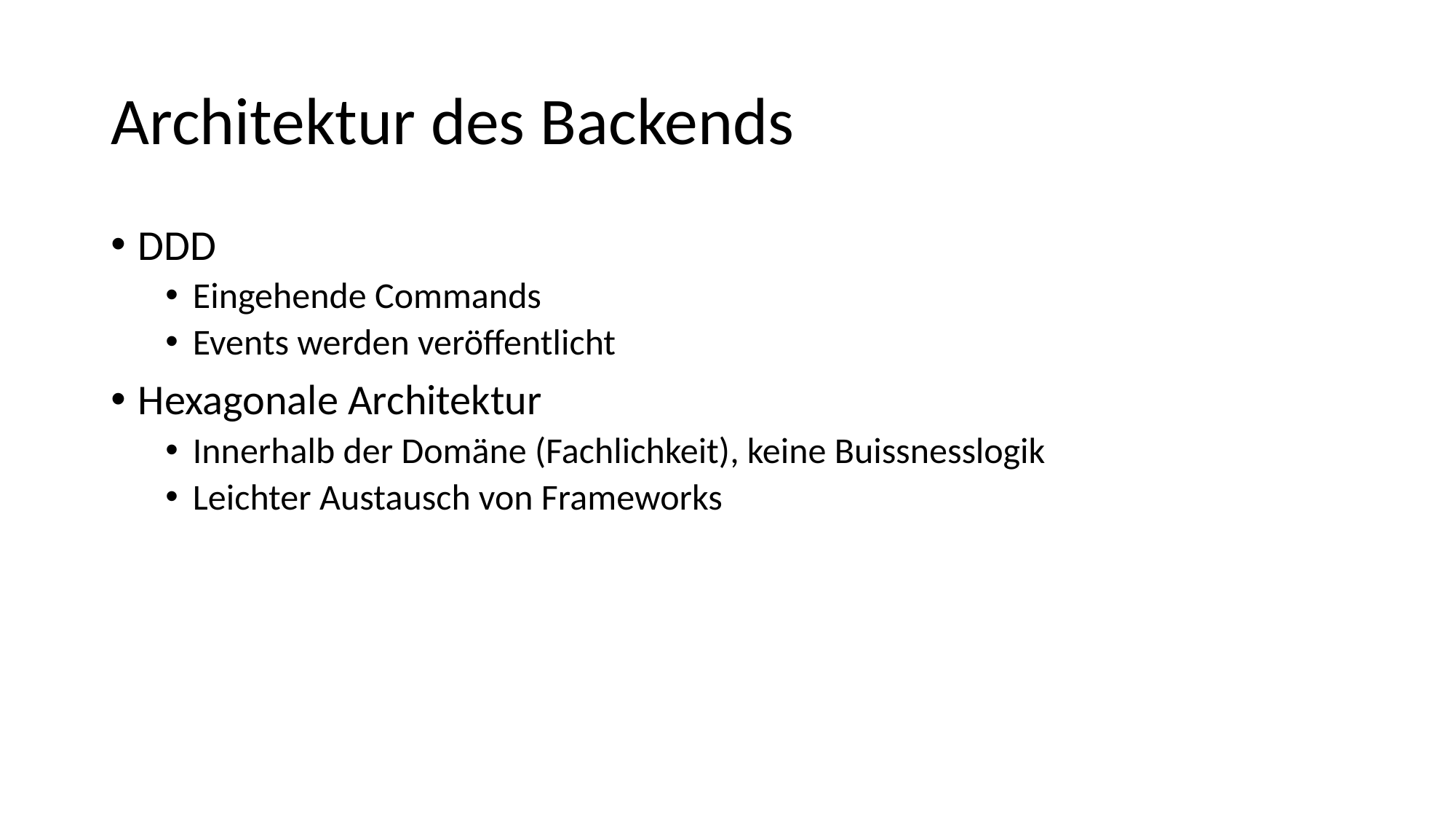

# Architektur des Backends
DDD
Eingehende Commands
Events werden veröffentlicht
Hexagonale Architektur
Innerhalb der Domäne (Fachlichkeit), keine Buissnesslogik
Leichter Austausch von Frameworks